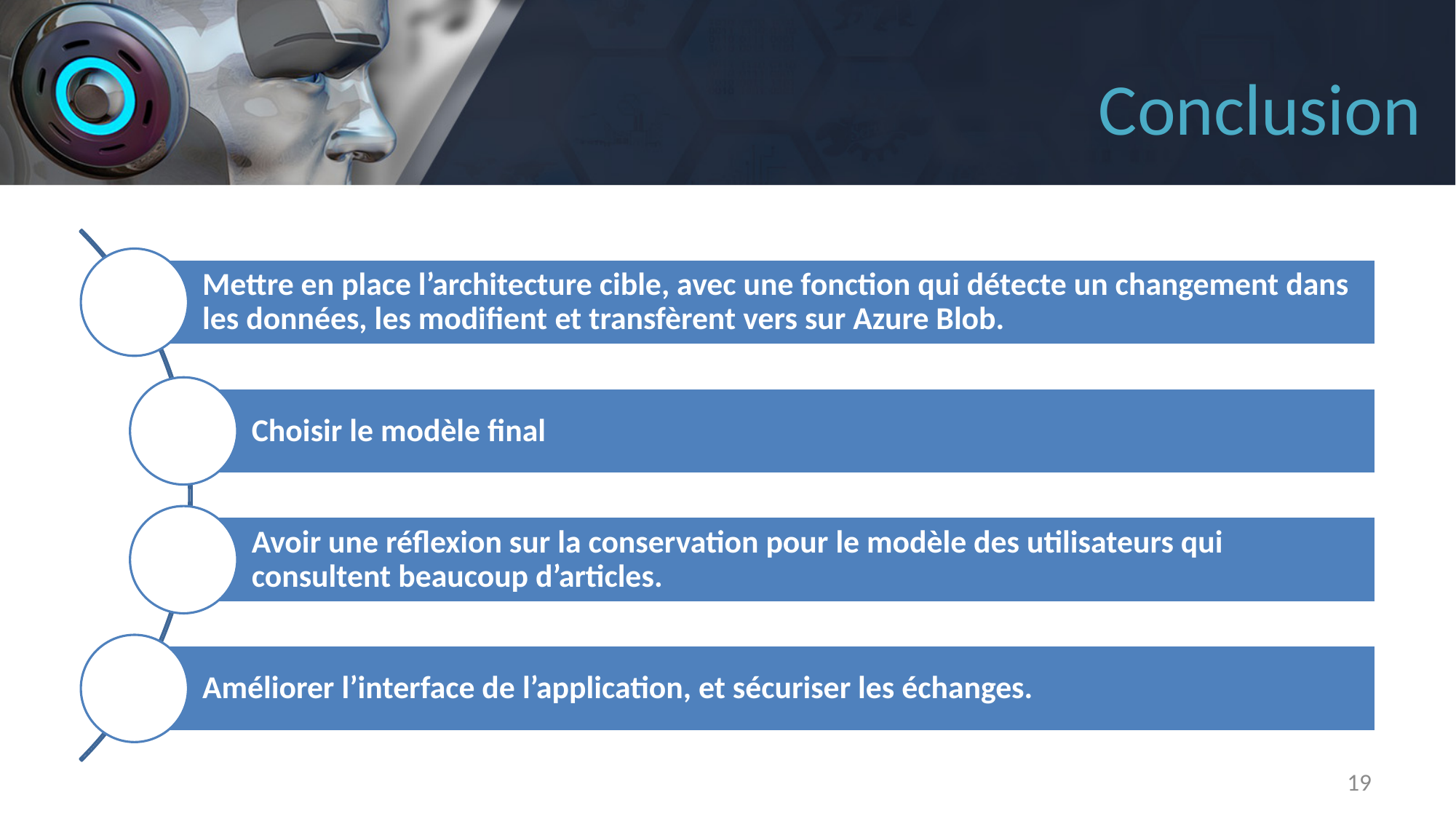

# Conclusion
Mettre en place l’architecture cible, avec une fonction qui détecte un changement dans les données, les modifient et transfèrent vers sur Azure Blob.
Choisir le modèle final
Avoir une réflexion sur la conservation pour le modèle des utilisateurs qui consultent beaucoup d’articles.
Améliorer l’interface de l’application, et sécuriser les échanges.
19